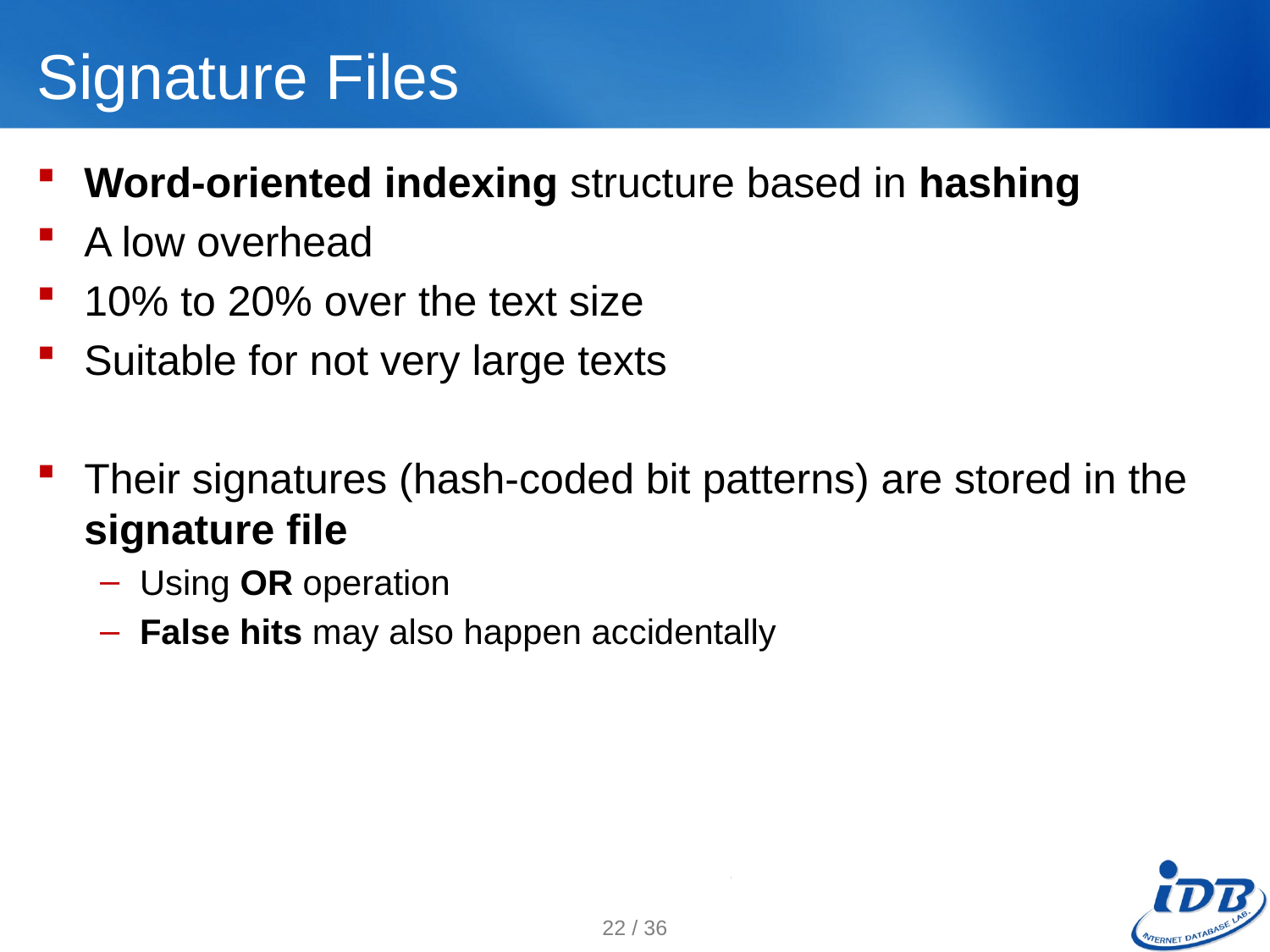

# Signature Files
Word-oriented indexing structure based in hashing
A low overhead
10% to 20% over the text size
Suitable for not very large texts

Their signatures (hash-coded bit patterns) are stored in the signature file
Using OR operation
False hits may also happen accidentally

22 / 36